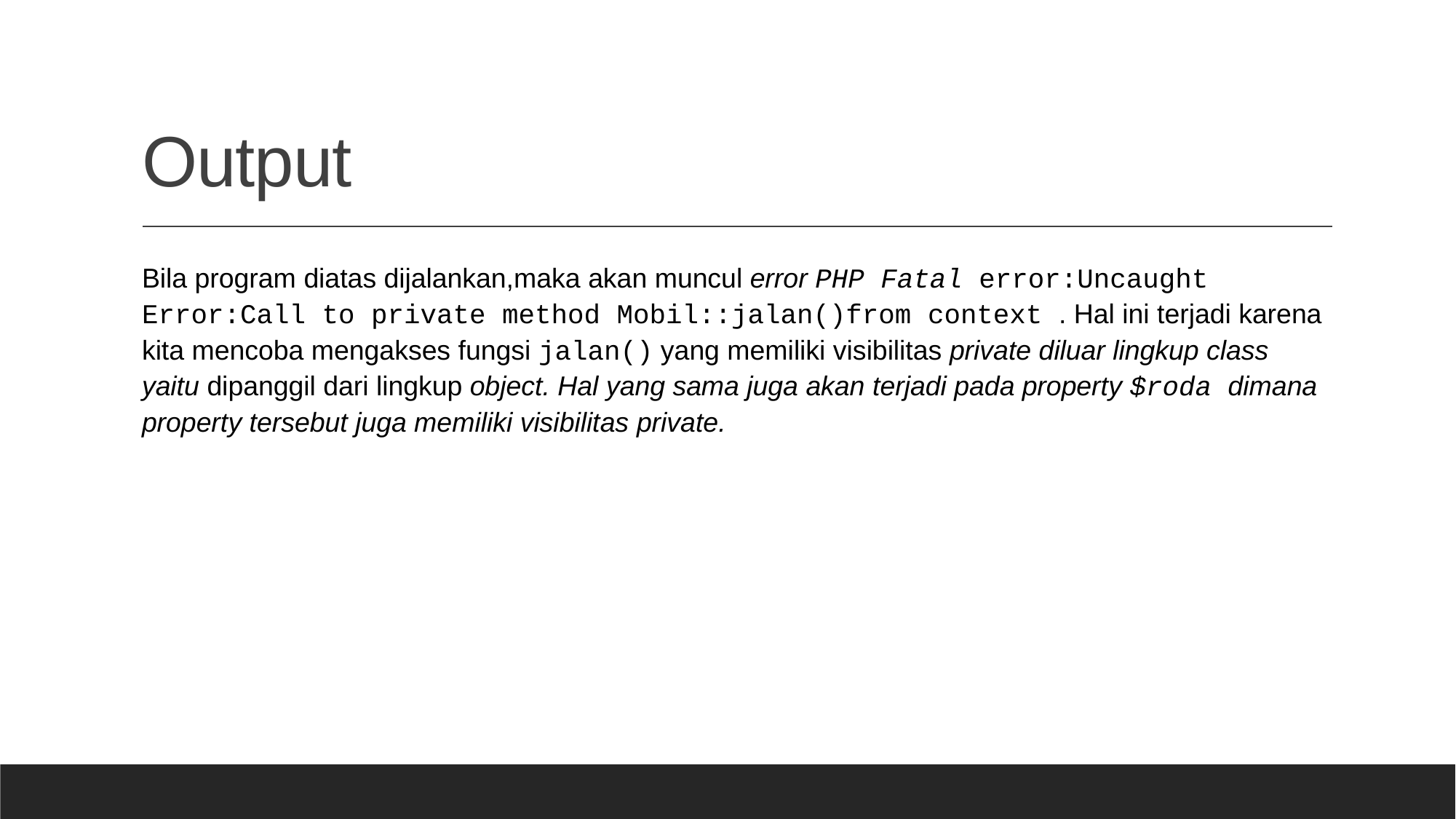

# Output
Bila program diatas dijalankan,maka akan muncul error PHP Fatal error:Uncaught Error:Call to private method Mobil::jalan()from context . Hal ini terjadi karena kita mencoba mengakses fungsi jalan() yang memiliki visibilitas private diluar lingkup class yaitu dipanggil dari lingkup object. Hal yang sama juga akan terjadi pada property $roda dimana property tersebut juga memiliki visibilitas private.